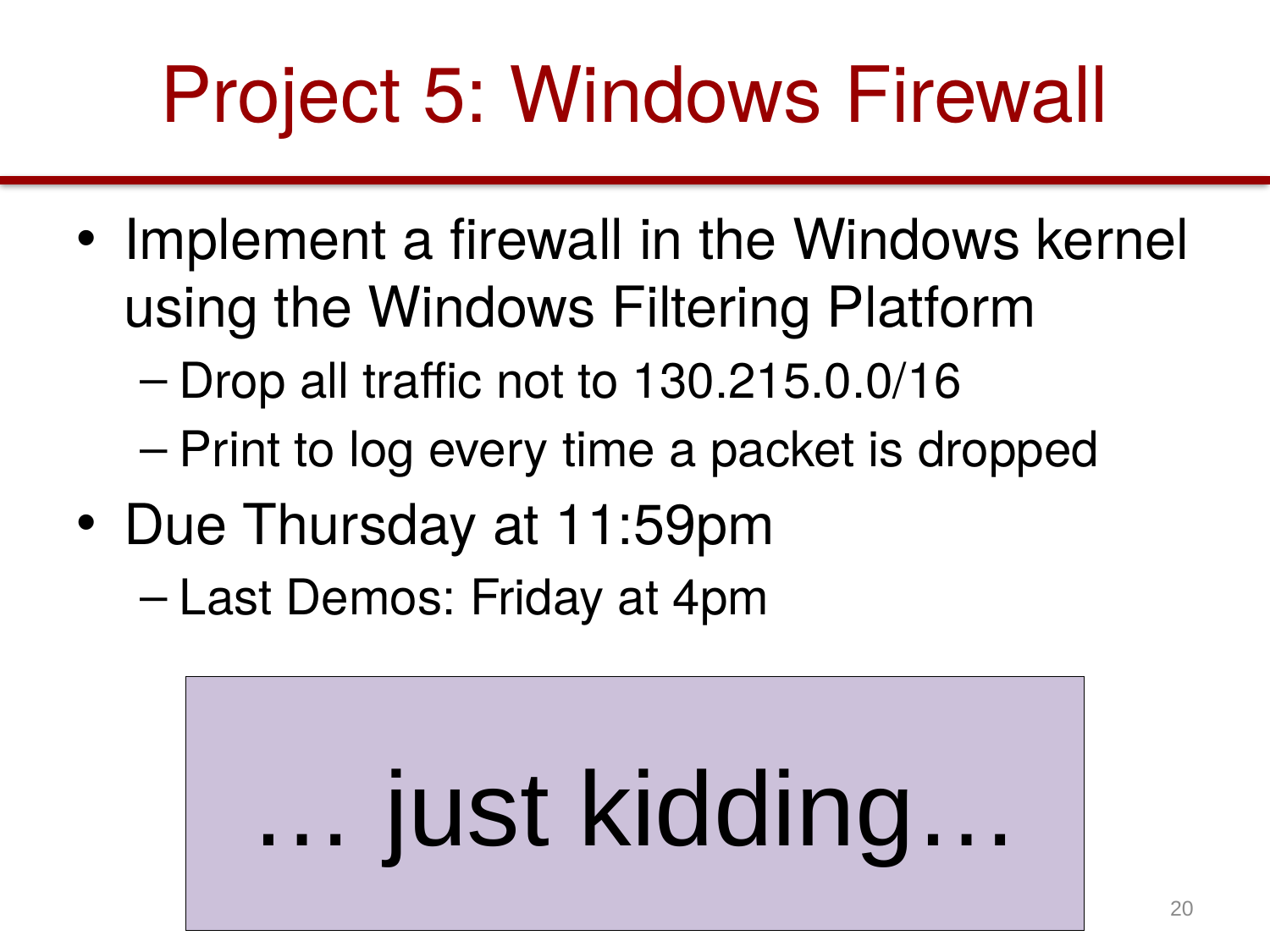

# Project 5: Windows Firewall
Implement a firewall in the Windows kernel using the Windows Filtering Platform
Drop all traffic not to 130.215.0.0/16
Print to log every time a packet is dropped
Due Thursday at 11:59pm
Last Demos: Friday at 4pm
… just kidding…
20